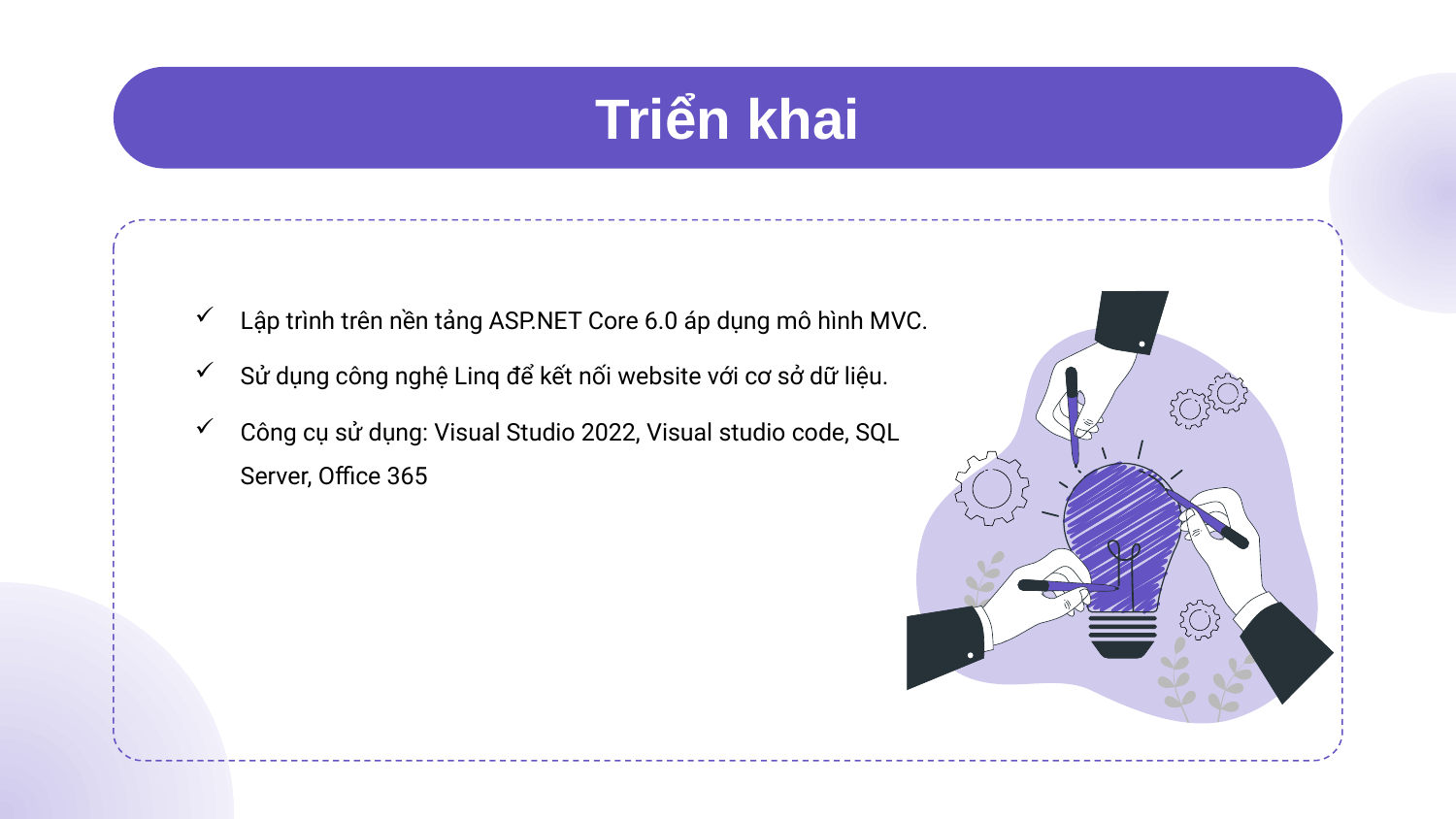

# Triển khai

Lập trình trên nền tảng ASP.NET Core 6.0 áp dụng mô hình MVC.
Sử dụng công nghệ Linq để kết nối website với cơ sở dữ liệu.
Công cụ sử dụng: Visual Studio 2022, Visual studio code, SQL Server, Office 365